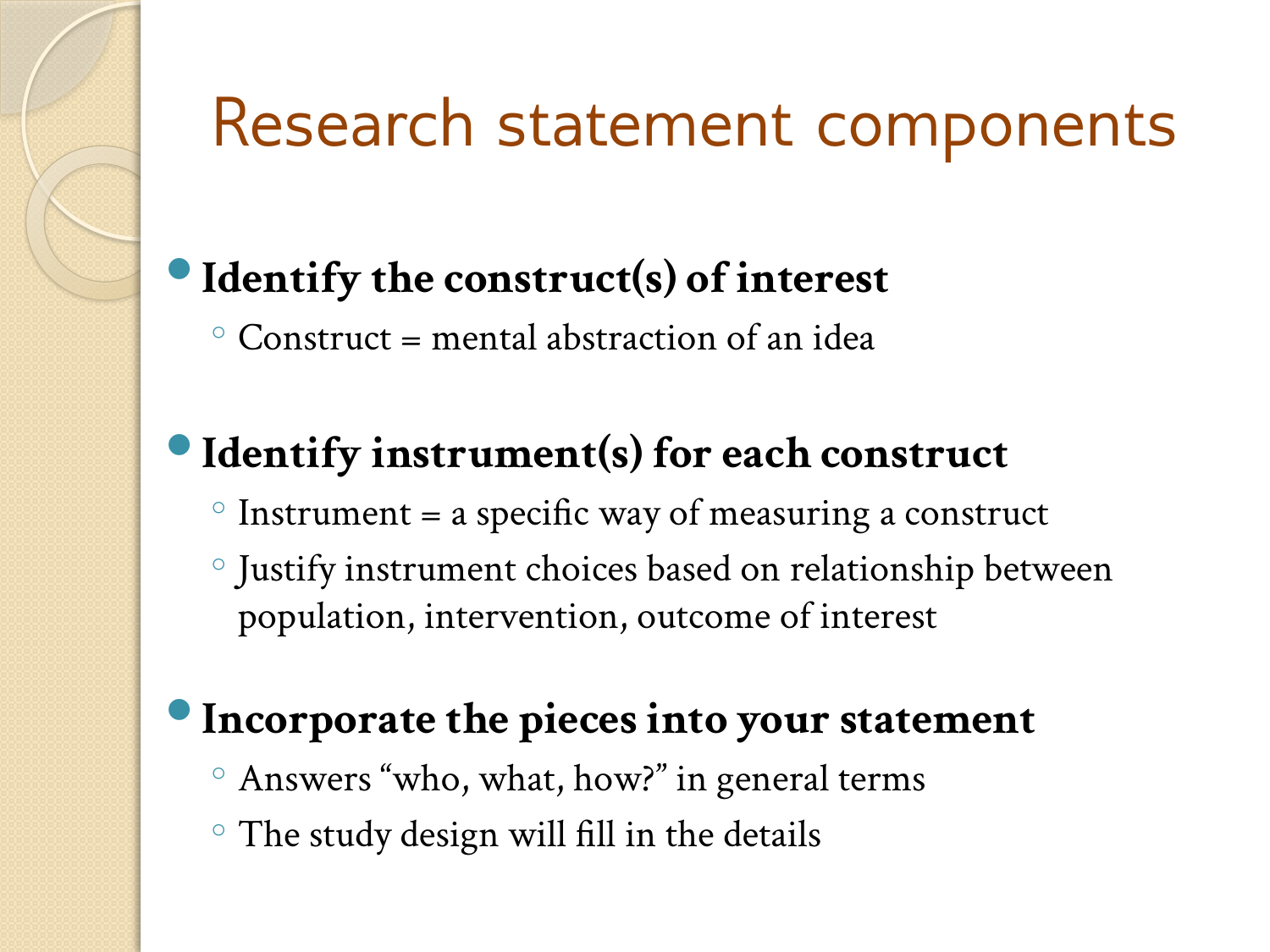

# Research statement components
Identify the construct(s) of interest
Construct = mental abstraction of an idea

Identify instrument(s) for each construct
Instrument = a specific way of measuring a construct
Justify instrument choices based on relationship between population, intervention, outcome of interest

Incorporate the pieces into your statement
Answers “who, what, how?” in general terms
The study design will fill in the details